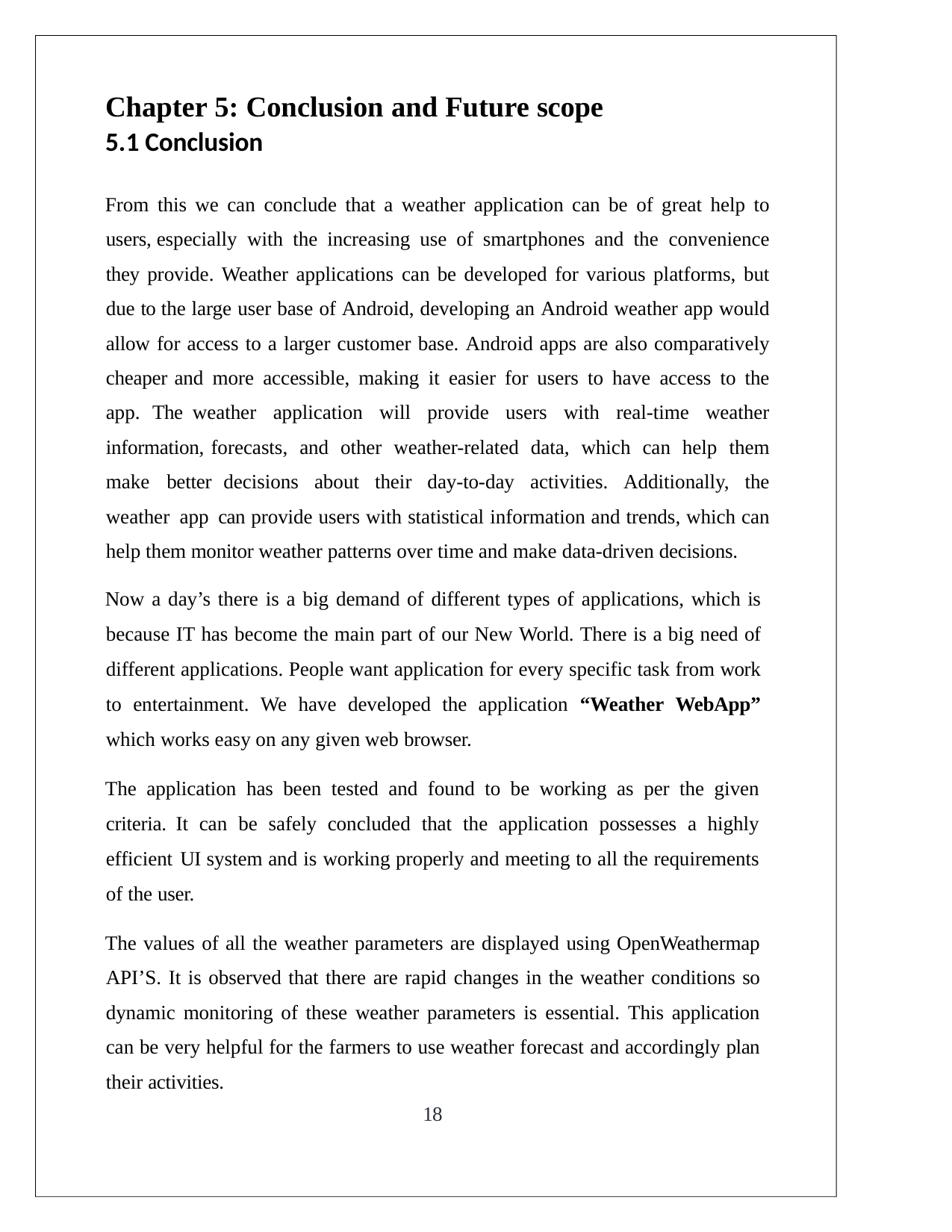

Chapter 5: Conclusion and Future scope
5.1 Conclusion
From this we can conclude that a weather application can be of great help to users, especially with the increasing use of smartphones and the convenience they provide. Weather applications can be developed for various platforms, but due to the large user base of Android, developing an Android weather app would allow for access to a larger customer base. Android apps are also comparatively cheaper and more accessible, making it easier for users to have access to the app. The weather application will provide users with real-time weather information, forecasts, and other weather-related data, which can help them make better decisions about their day-to-day activities. Additionally, the weather app can provide users with statistical information and trends, which can help them monitor weather patterns over time and make data-driven decisions.
Now a day’s there is a big demand of different types of applications, which is because IT has become the main part of our New World. There is a big need of different applications. People want application for every specific task from work to entertainment. We have developed the application “Weather WebApp” which works easy on any given web browser.
The application has been tested and found to be working as per the given criteria. It can be safely concluded that the application possesses a highly efficient UI system and is working properly and meeting to all the requirements of the user.
The values of all the weather parameters are displayed using OpenWeathermap API’S. It is observed that there are rapid changes in the weather conditions so dynamic monitoring of these weather parameters is essential. This application can be very helpful for the farmers to use weather forecast and accordingly plan their activities.
18